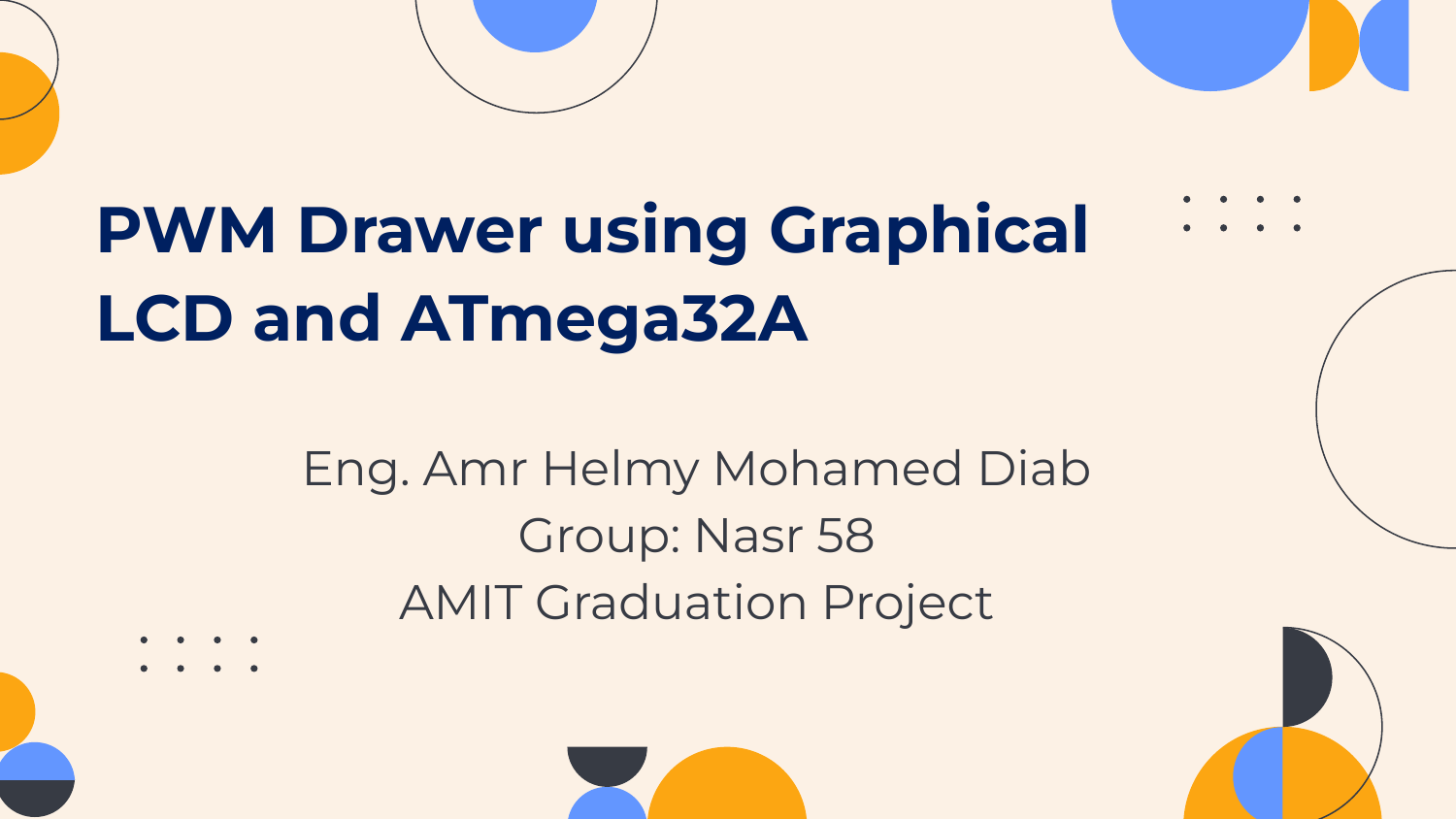

# PWM Drawer using Graphical LCD and ATmega32A
Eng. Amr Helmy Mohamed Diab
Group: Nasr 58
AMIT Graduation Project